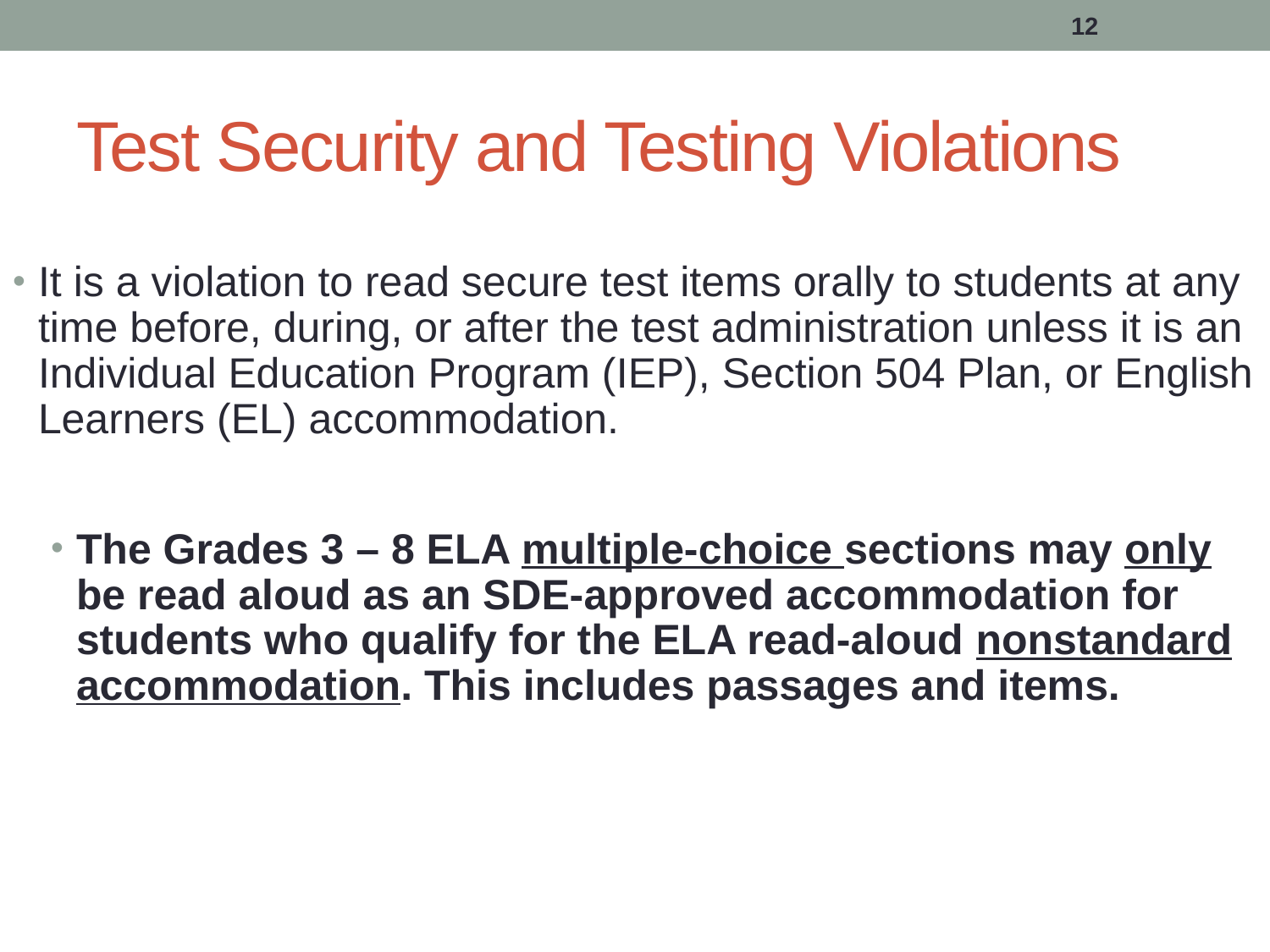

12
# Test Security and Testing Violations
It is a violation to read secure test items orally to students at any time before, during, or after the test administration unless it is an Individual Education Program (IEP), Section 504 Plan, or English Learners (EL) accommodation.

The Grades 3 – 8 ELA multiple-choice sections may only be read aloud as an SDE-approved accommodation for students who qualify for the ELA read-aloud nonstandard accommodation. This includes passages and items.